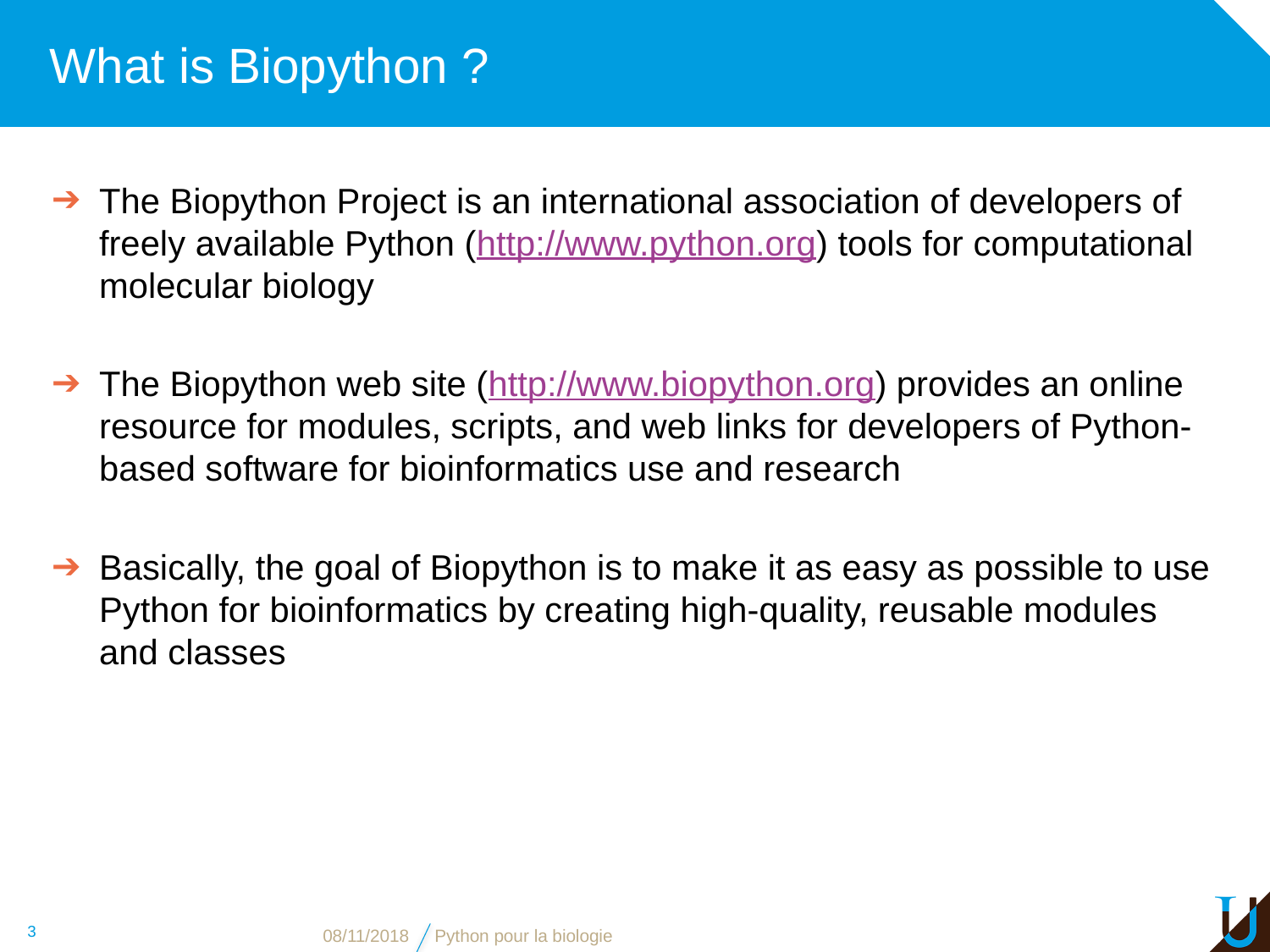

# What is Biopython ?
The Biopython Project is an international association of developers of freely available Python (http://www.python.org) tools for computational molecular biology

The Biopython web site (http://www.biopython.org) provides an online resource for modules, scripts, and web links for developers of Python-based software for bioinformatics use and research

Basically, the goal of Biopython is to make it as easy as possible to use Python for bioinformatics by creating high-quality, reusable modules and classes

3
08/11/2018
Python pour la biologie